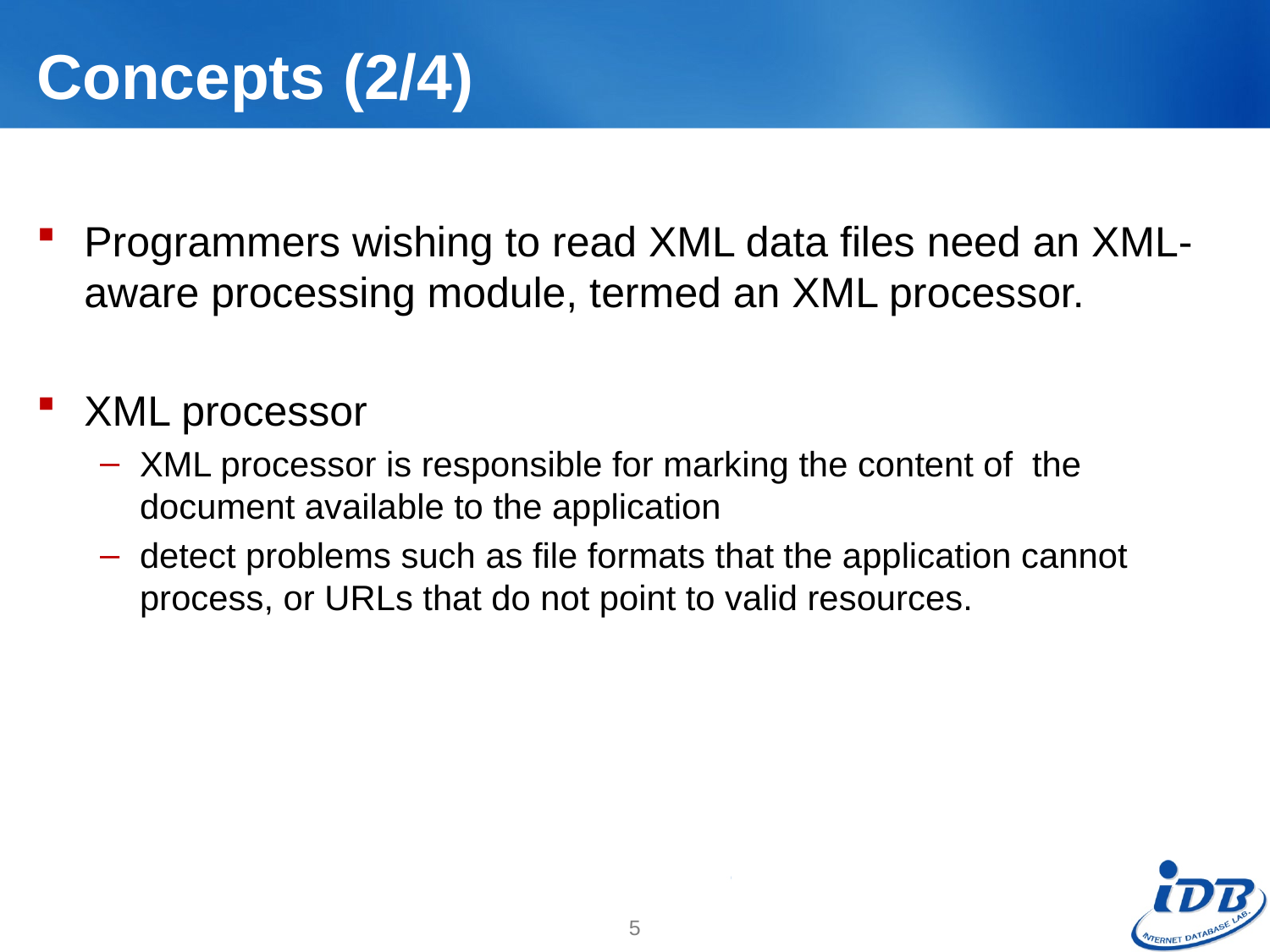

# Concepts (2/4)

Programmers wishing to read XML data files need an XML-aware processing module, termed an XML processor.

XML processor
XML processor is responsible for marking the content of  the document available to the application
detect problems such as file formats that the application cannot process, or URLs that do not point to valid resources.

5